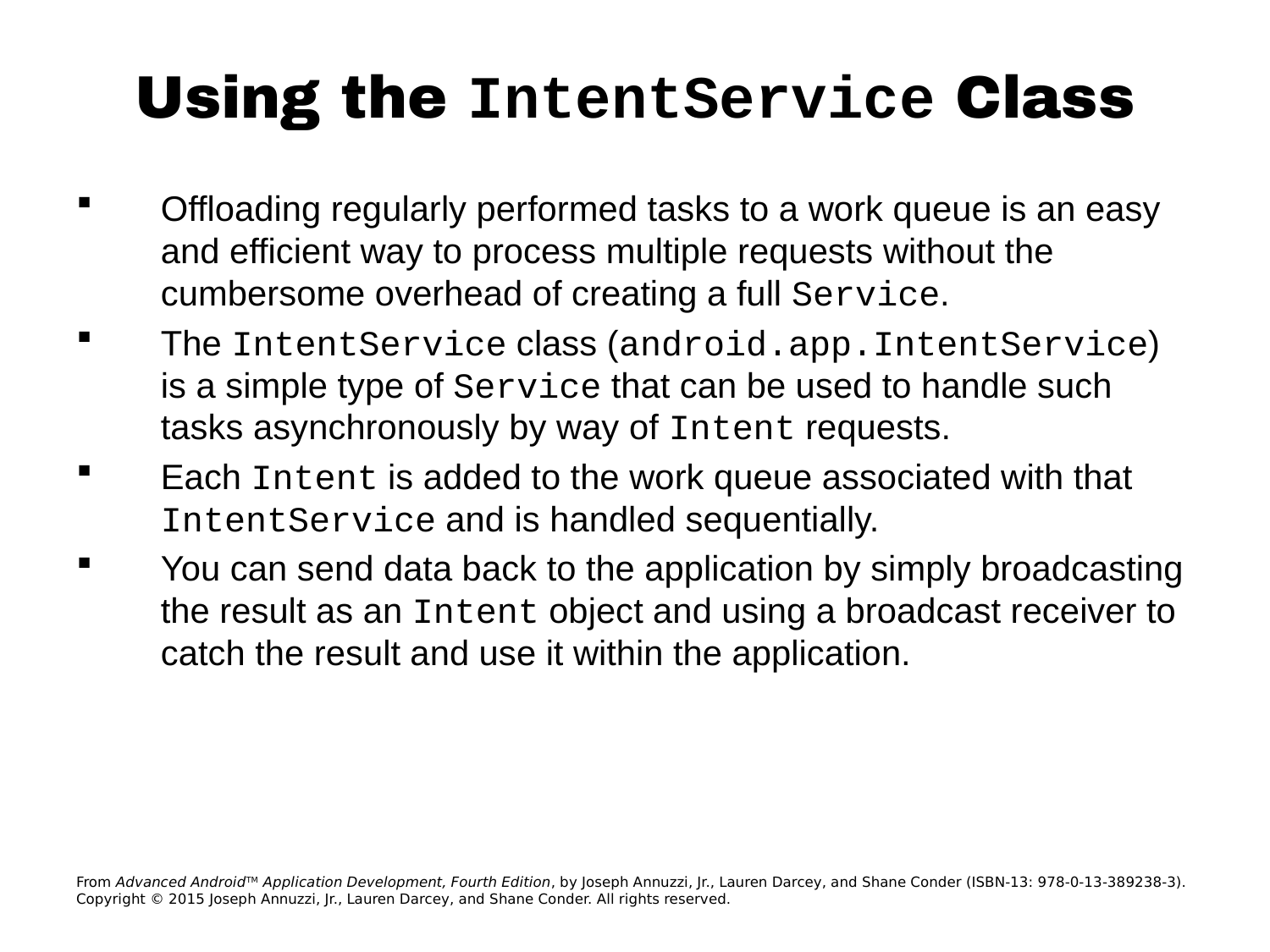

# Using the IntentService Class
Offloading regularly performed tasks to a work queue is an easy and efficient way to process multiple requests without the cumbersome overhead of creating a full Service.
The IntentService class (android.app.IntentService) is a simple type of Service that can be used to handle such tasks asynchronously by way of Intent requests.
Each Intent is added to the work queue associated with that IntentService and is handled sequentially.
You can send data back to the application by simply broadcasting the result as an Intent object and using a broadcast receiver to catch the result and use it within the application.
From Advanced AndroidTM Application Development, Fourth Edition, by Joseph Annuzzi, Jr., Lauren Darcey, and Shane Conder (ISBN-13: 978-0-13-389238-3). Copyright © 2015 Joseph Annuzzi, Jr., Lauren Darcey, and Shane Conder. All rights reserved.